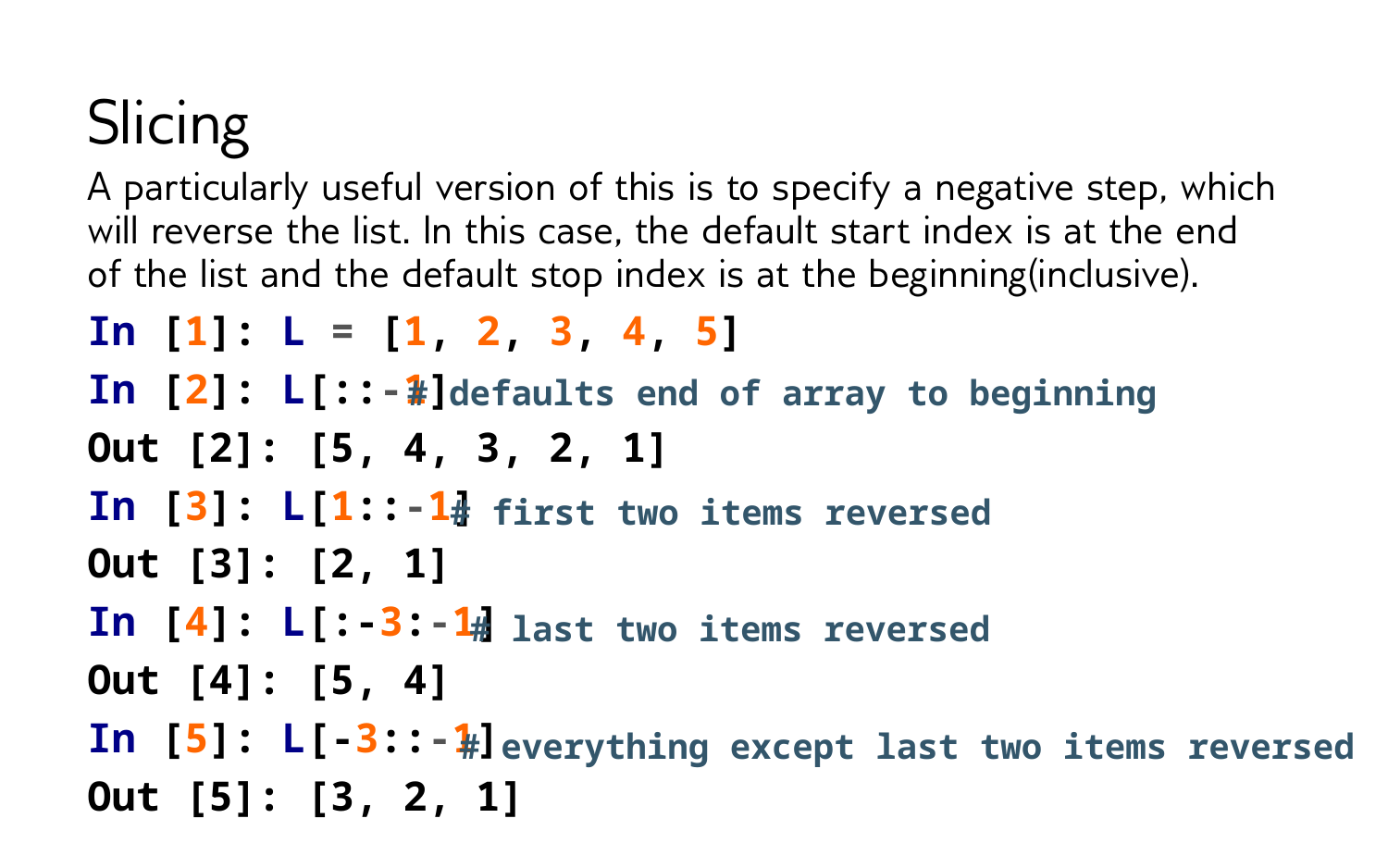

# Slicing
A particularly useful version of this is to specify a negative step, which will reverse the list. In this case, the default start index is at the end of the list and the default stop index is at the beginning(inclusive).
In [1]: L = [1, 2, 3, 4, 5]
In [2]: L[::-1]
Out [2]: [5, 4, 3, 2, 1]
In [3]: L[1::-1]
Out [3]: [2, 1]
In [4]: L[:-3:-1]
Out [4]: [5, 4]
In [5]: L[-3::-1]
Out [5]: [3, 2, 1]

# defaults end of array to beginning
# first two items reversed
# last two items reversed
# everything except last two items reversed